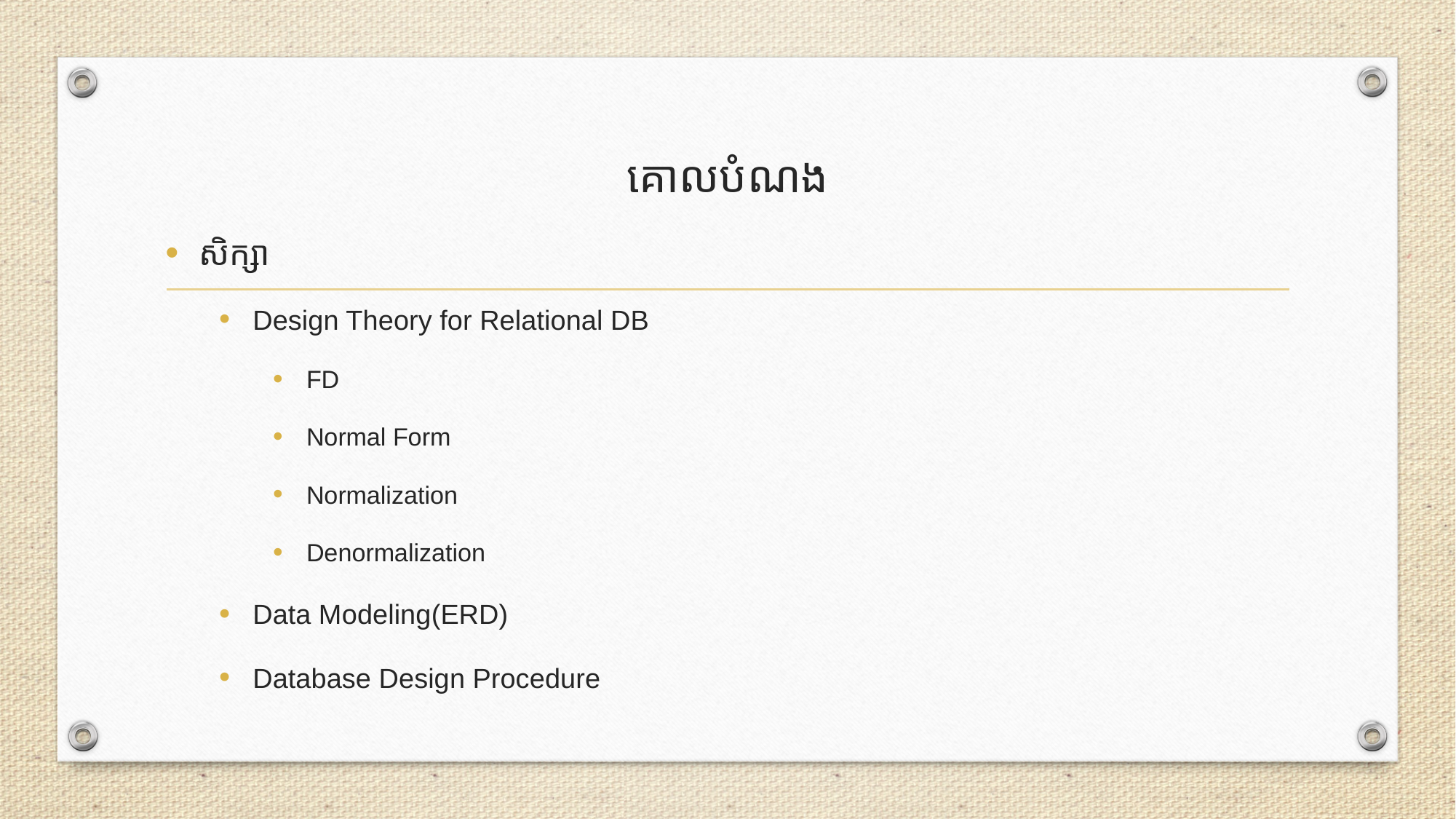

# គោលបំណង
សិក្សា
Design Theory for Relational DB
FD
Normal Form
Normalization
Denormalization
Data Modeling(ERD)
Database Design Procedure